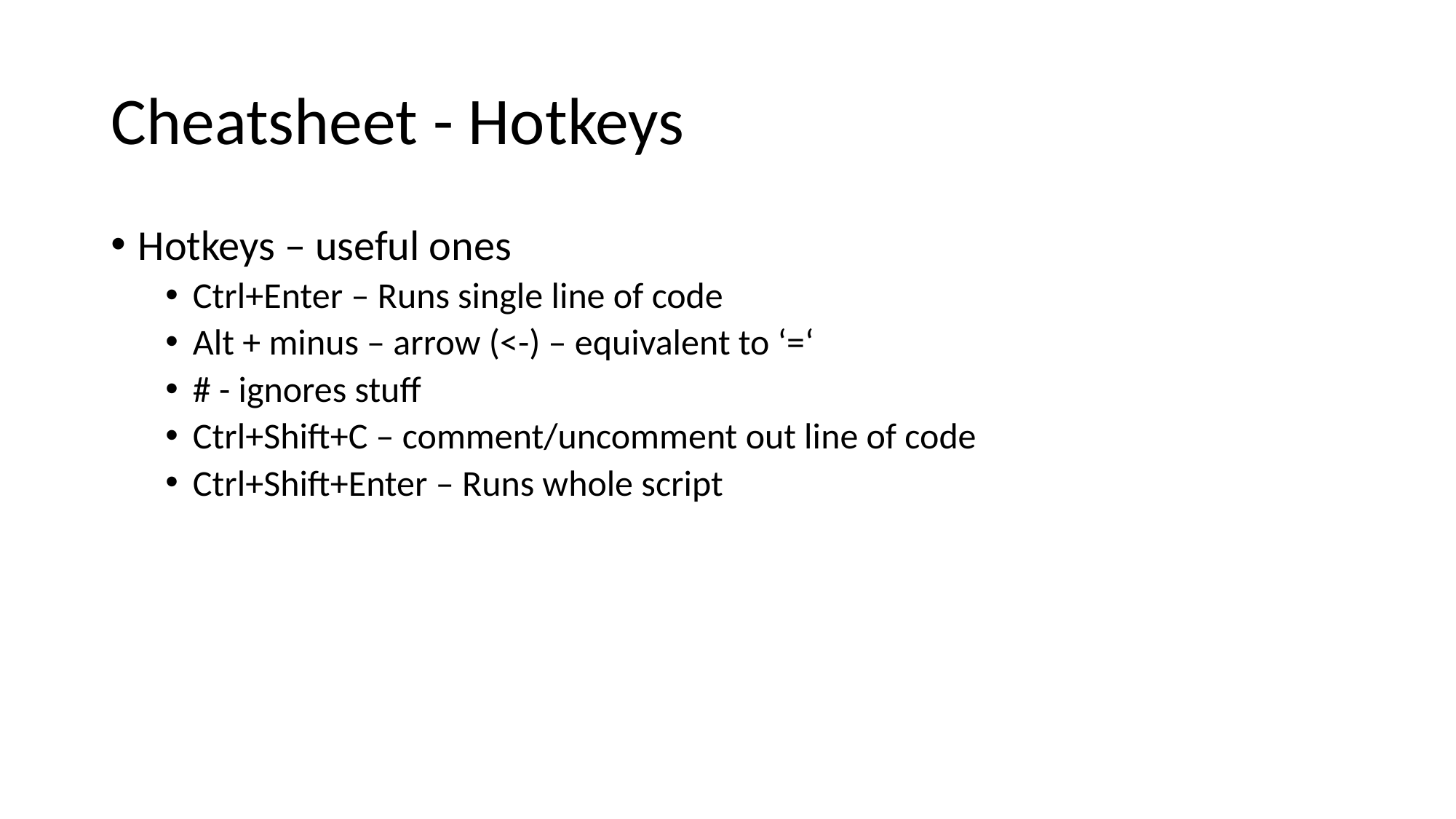

# Cheatsheet - Hotkeys
Hotkeys – useful ones
Ctrl+Enter – Runs single line of code
Alt + minus – arrow (<-) – equivalent to ‘=‘
# - ignores stuff
Ctrl+Shift+C – comment/uncomment out line of code
Ctrl+Shift+Enter – Runs whole script